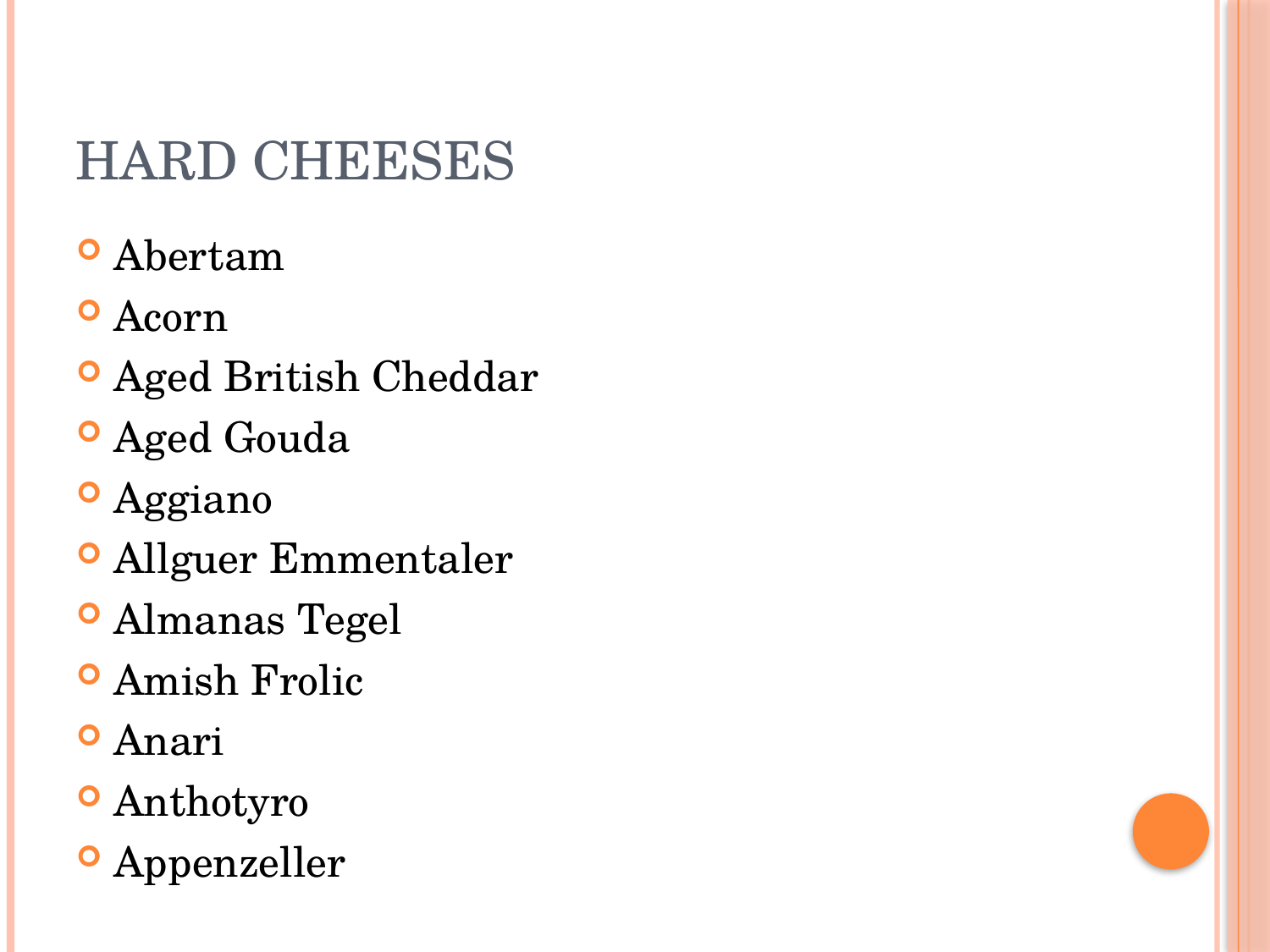

# Hard Cheeses
Abertam
Acorn
Aged British Cheddar
Aged Gouda
Aggiano
Allguer Emmentaler
Almanas Tegel
Amish Frolic
Anari
Anthotyro
Appenzeller